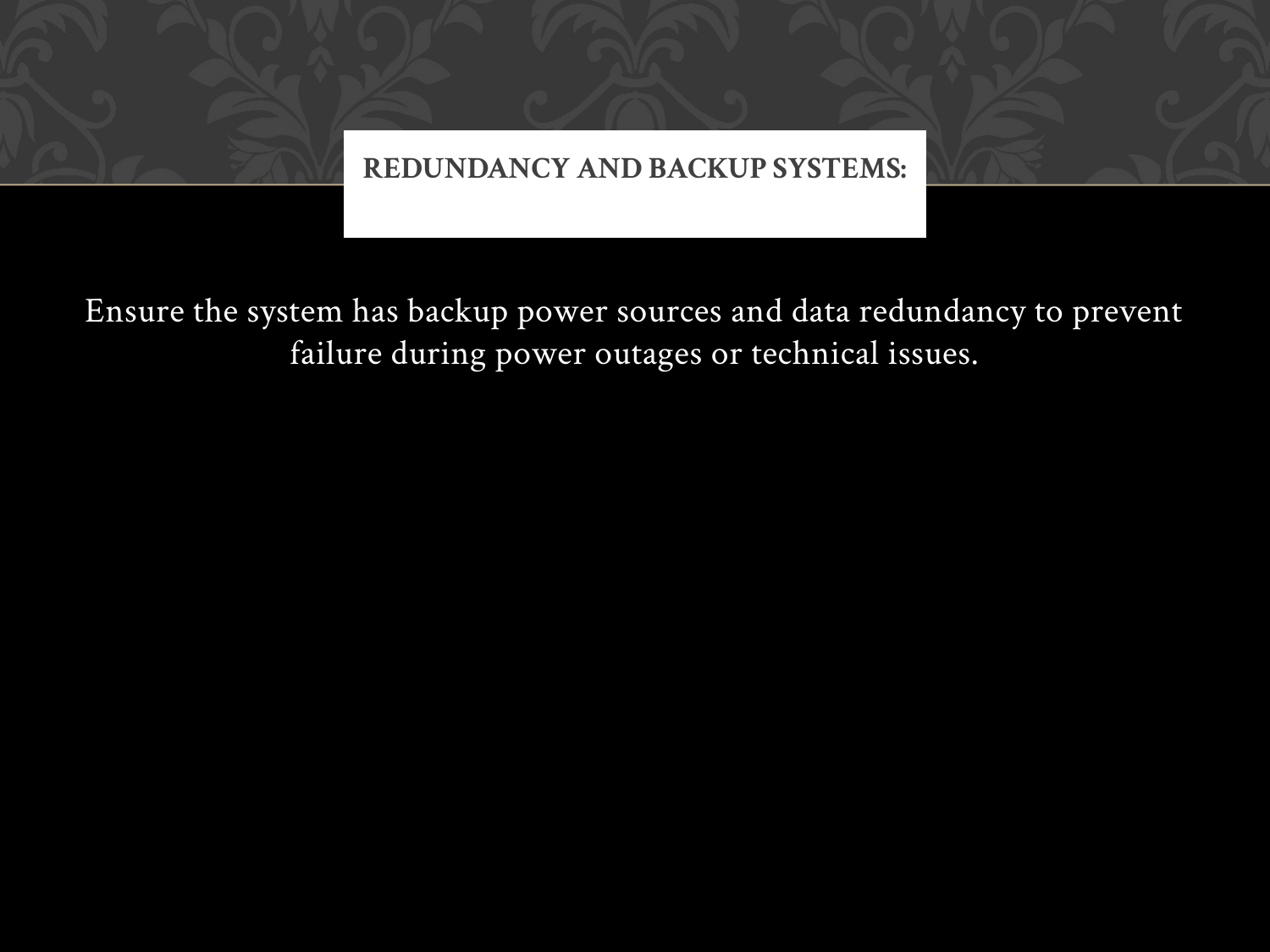

# Redundancy and Backup Systems:
Ensure the system has backup power sources and data redundancy to prevent failure during power outages or technical issues.